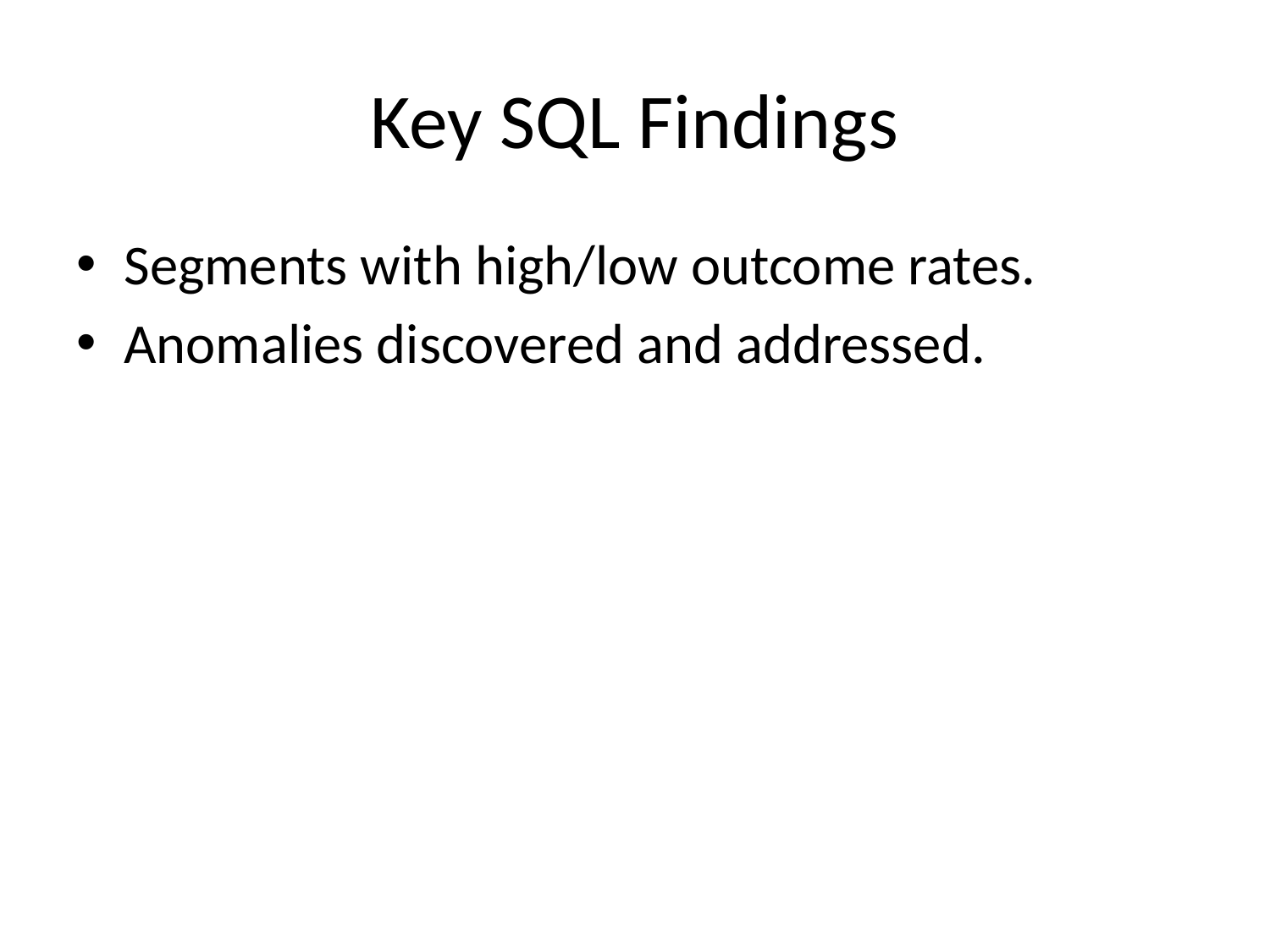

# Key SQL Findings
Segments with high/low outcome rates.
Anomalies discovered and addressed.